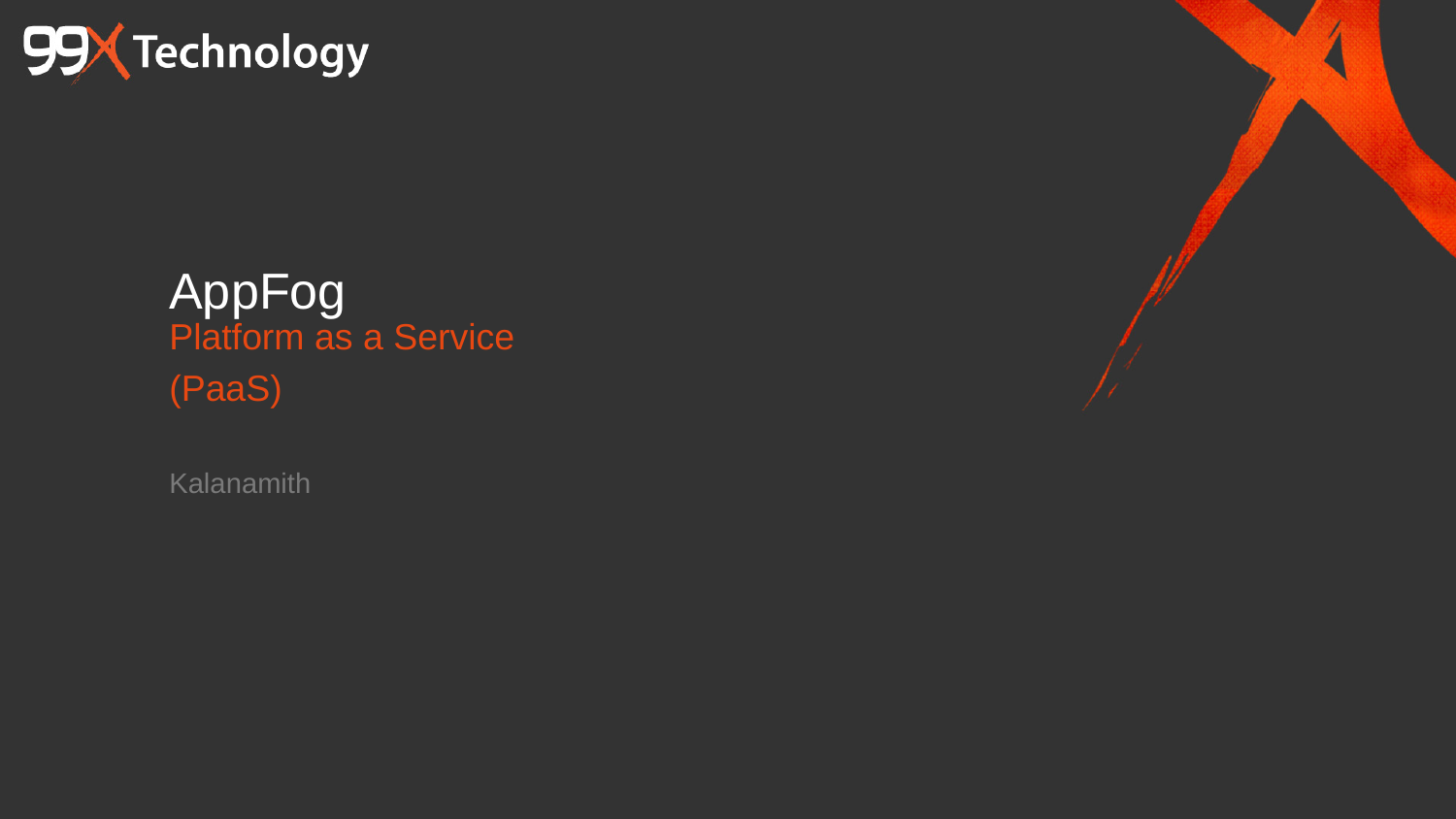

# AppFog
Platform as a Service
(PaaS)

Kalanamith